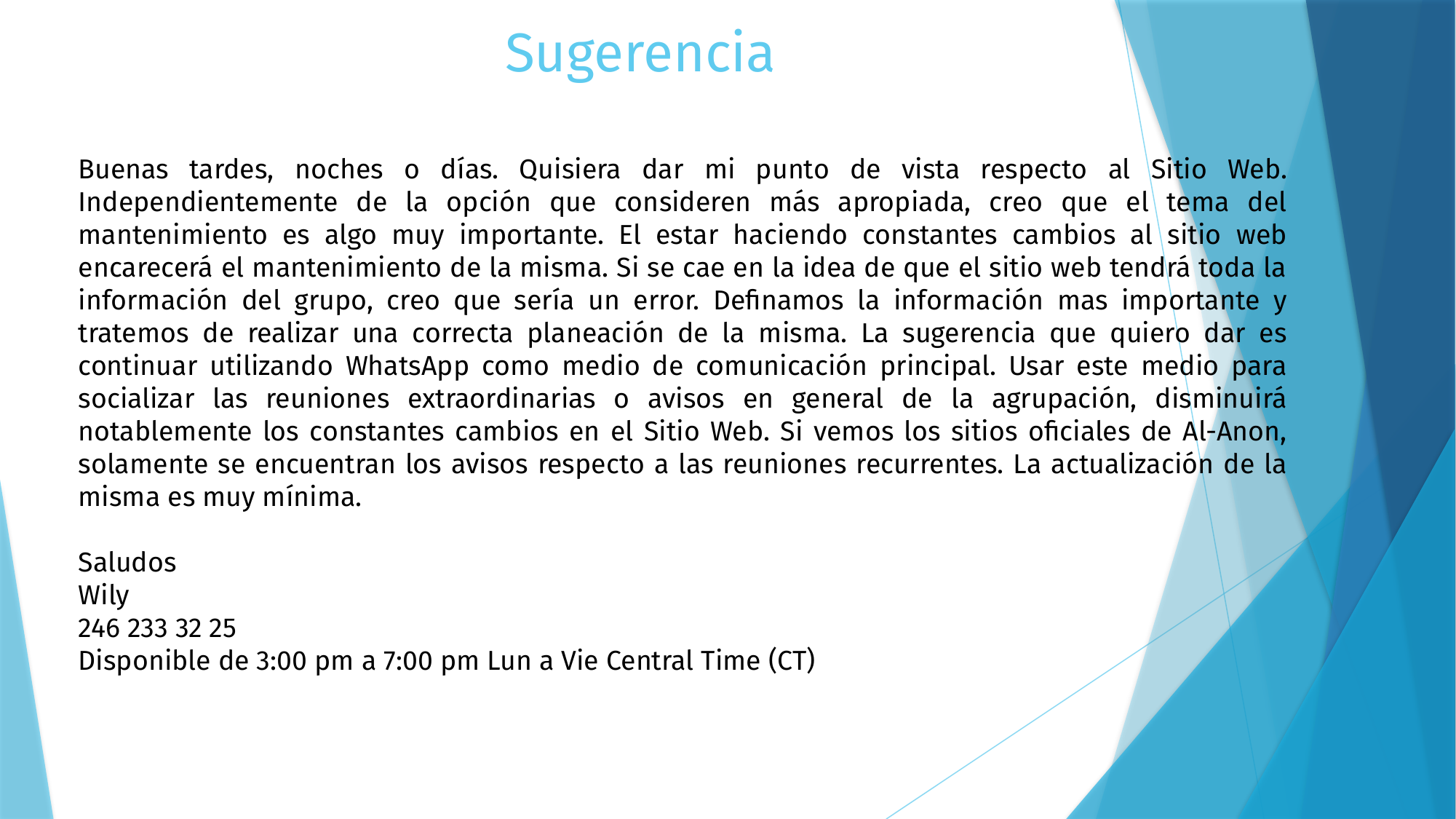

Sugerencia
Buenas tardes, noches o días. Quisiera dar mi punto de vista respecto al Sitio Web. Independientemente de la opción que consideren más apropiada, creo que el tema del mantenimiento es algo muy importante. El estar haciendo constantes cambios al sitio web encarecerá el mantenimiento de la misma. Si se cae en la idea de que el sitio web tendrá toda la información del grupo, creo que sería un error. Definamos la información mas importante y tratemos de realizar una correcta planeación de la misma. La sugerencia que quiero dar es continuar utilizando WhatsApp como medio de comunicación principal. Usar este medio para socializar las reuniones extraordinarias o avisos en general de la agrupación, disminuirá notablemente los constantes cambios en el Sitio Web. Si vemos los sitios oficiales de Al-Anon, solamente se encuentran los avisos respecto a las reuniones recurrentes. La actualización de la misma es muy mínima.

Saludos
Wily
246 233 32 25
Disponible de 3:00 pm a 7:00 pm Lun a Vie Central Time (CT)